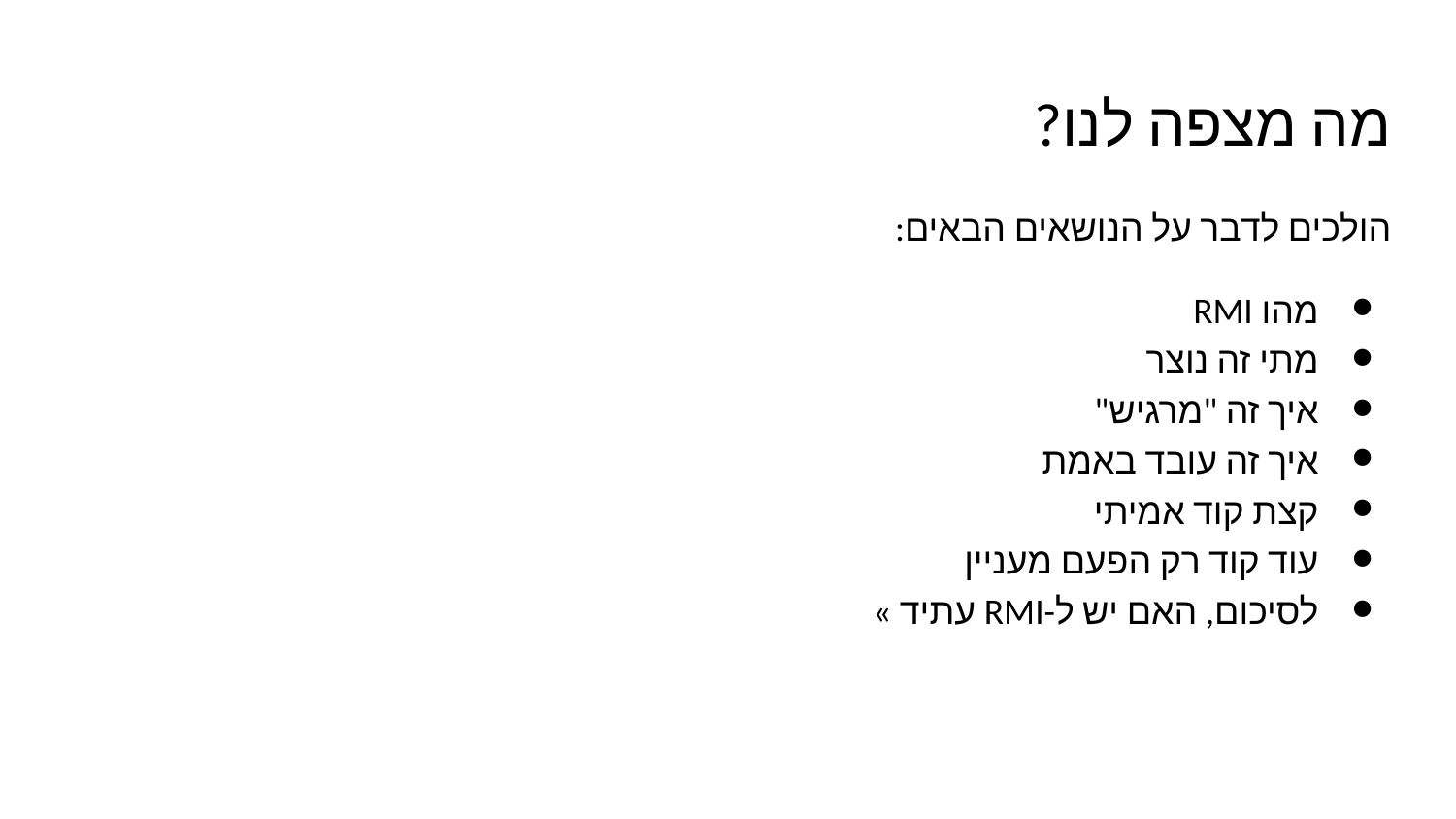

# מה מצפה לנו?
הולכים לדבר על הנושאים הבאים:
מהו RMI
מתי זה נוצר
איך זה "מרגיש"
איך זה עובד באמת
קצת קוד אמיתי
עוד קוד רק הפעם מעניין
לסיכום, האם יש ל-RMI עתיד »